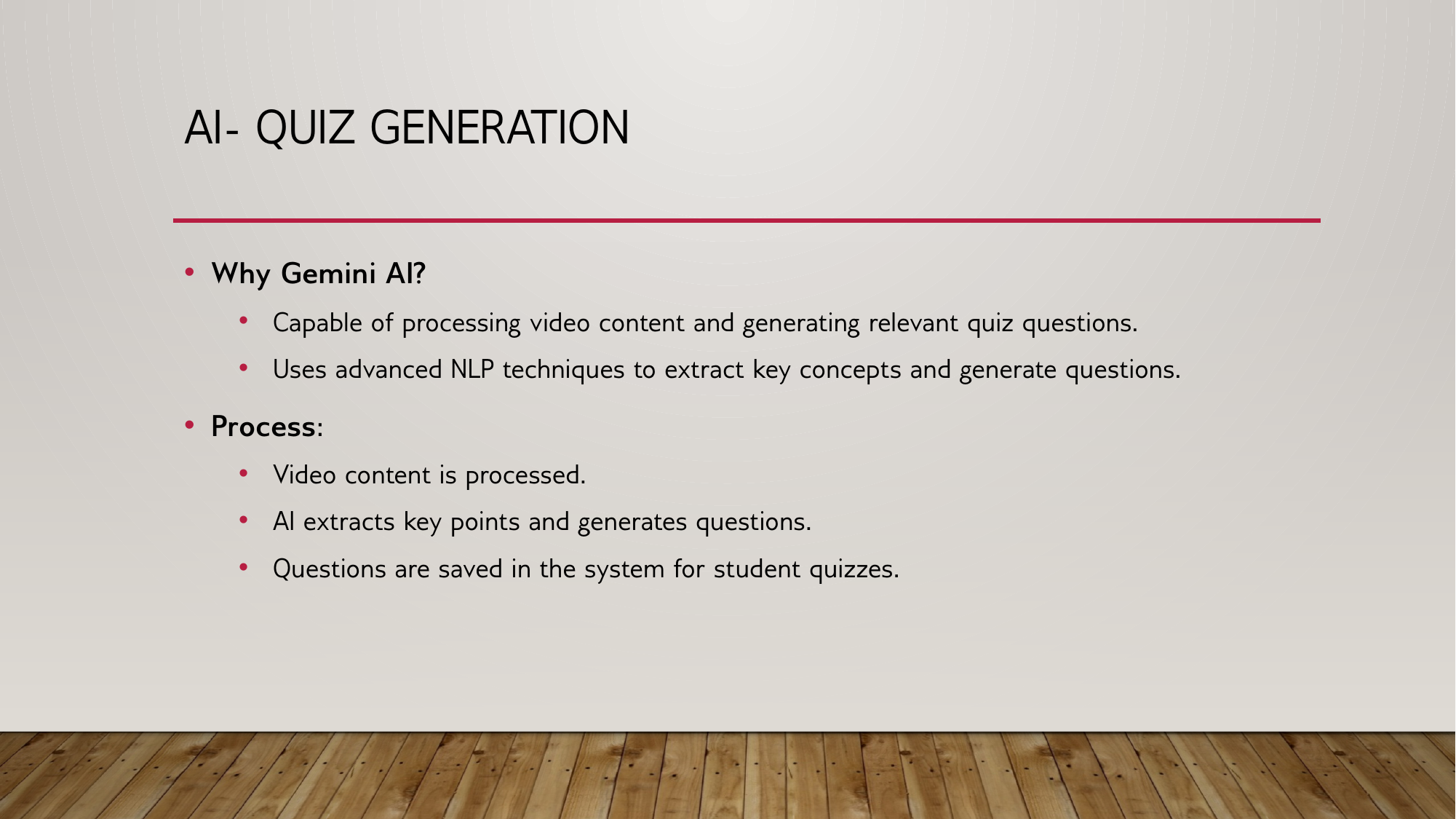

# Ai- quiz generation
Why Gemini AI?
Capable of processing video content and generating relevant quiz questions.
Uses advanced NLP techniques to extract key concepts and generate questions.
Process:
Video content is processed.
AI extracts key points and generates questions.
Questions are saved in the system for student quizzes.